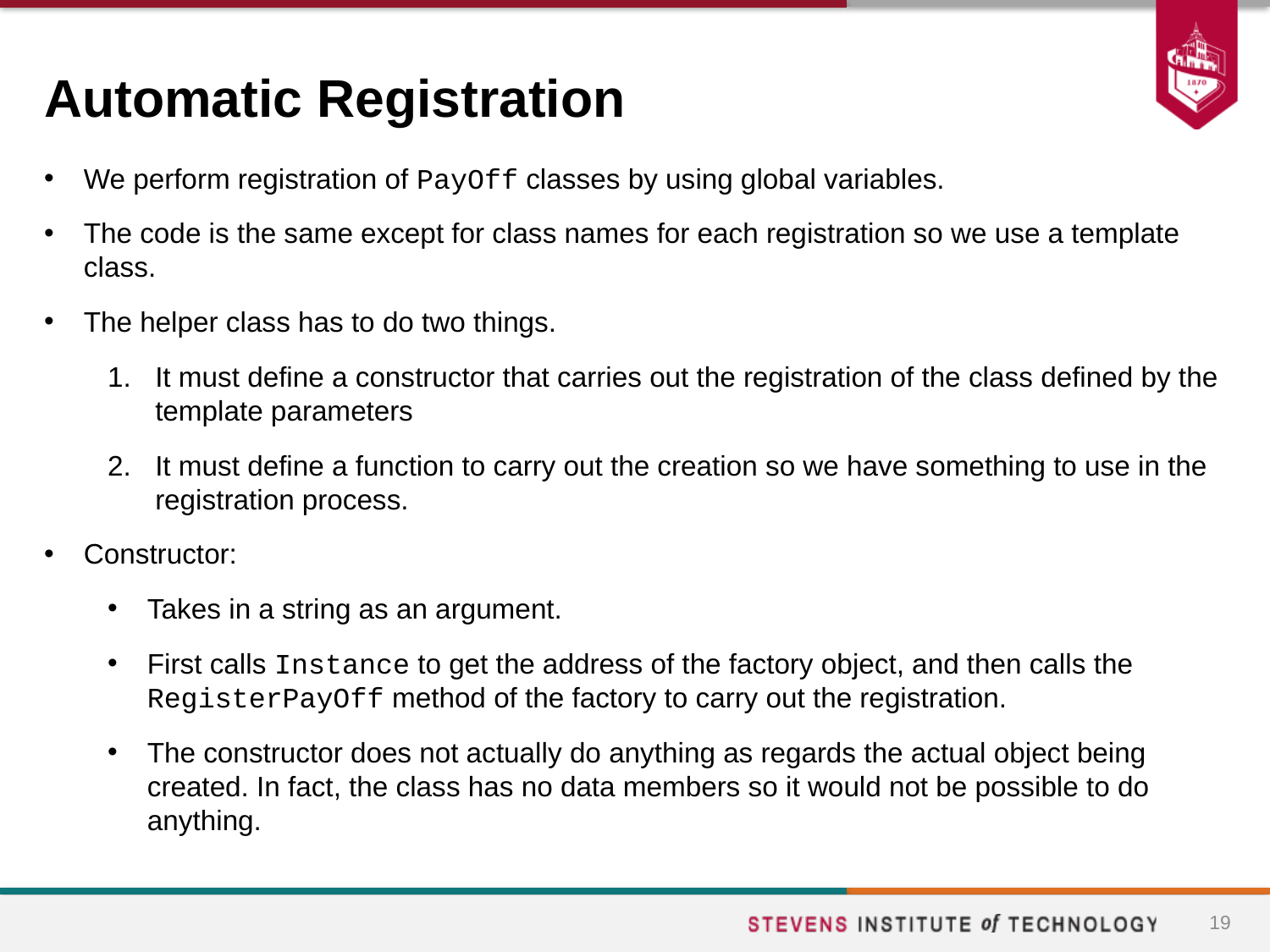

# Automatic Registration
We perform registration of PayOff classes by using global variables.
The code is the same except for class names for each registration so we use a template class.
The helper class has to do two things.
It must define a constructor that carries out the registration of the class defined by the template parameters
It must define a function to carry out the creation so we have something to use in the registration process.
Constructor:
Takes in a string as an argument.
First calls Instance to get the address of the factory object, and then calls the RegisterPayOff method of the factory to carry out the registration.
The constructor does not actually do anything as regards the actual object being created. In fact, the class has no data members so it would not be possible to do anything.
19